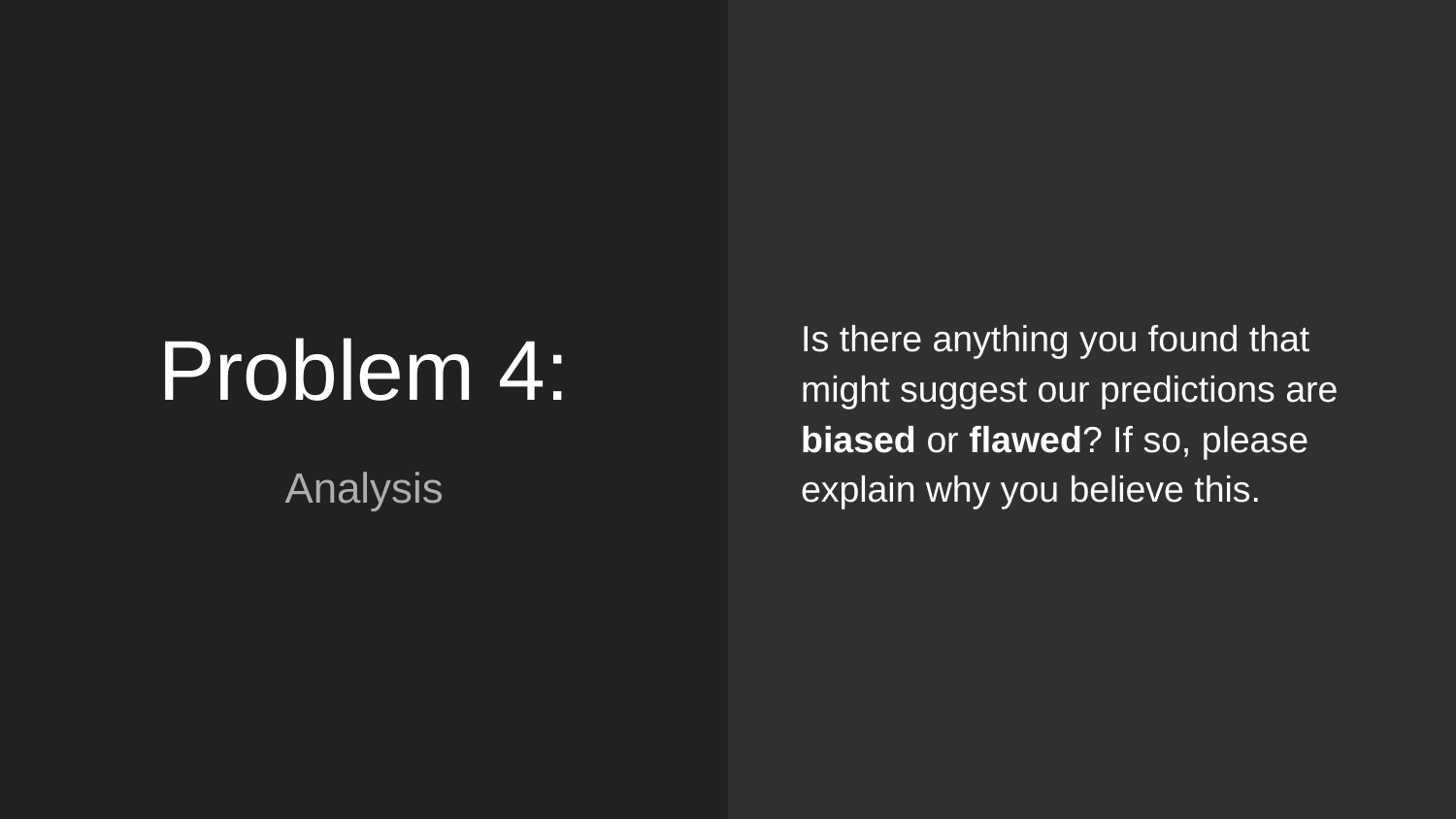

Is there anything you found that might suggest our predictions are biased or flawed? If so, please explain why you believe this.
# Problem 4:
Analysis